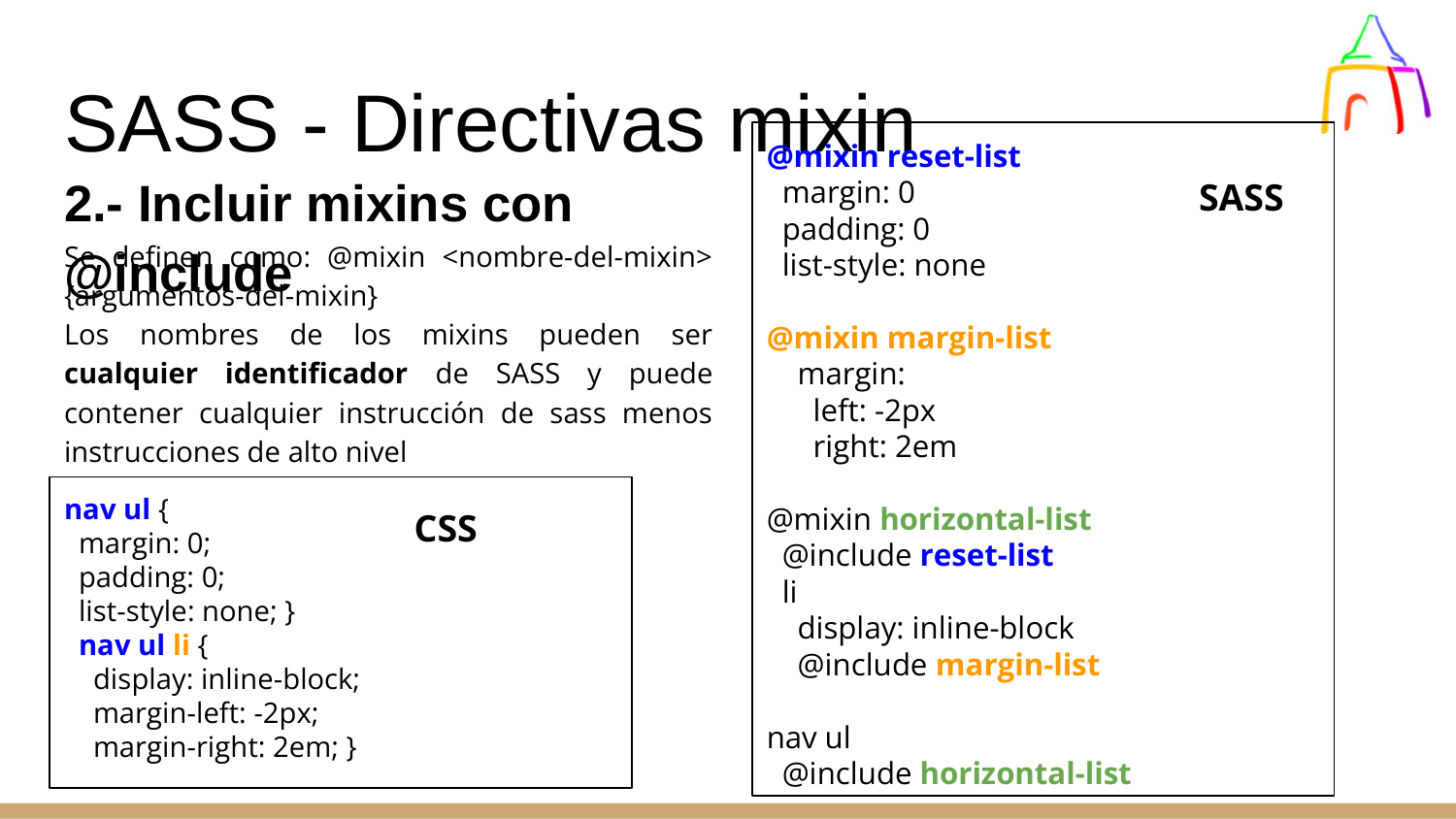

# SASS - Directivas mixin
@mixin reset-list
  margin: 0
  padding: 0
  list-style: none

@mixin margin-list
    margin:
      left: -2px
      right: 2em

@mixin horizontal-list
  @include reset-list
  li
    display: inline-block
    @include margin-list

nav ul
  @include horizontal-list
2.- Incluir mixins con @include
SASS
Se definen como: @mixin <nombre-del-mixin> {argumentos-del-mixin}
Los nombres de los mixins pueden ser cualquier identificador de SASS y puede contener cualquier instrucción de sass menos instrucciones de alto nivel
nav ul {
  margin: 0;
  padding: 0;
  list-style: none; }
  nav ul li {
    display: inline-block;
    margin-left: -2px;
    margin-right: 2em; }

CSS